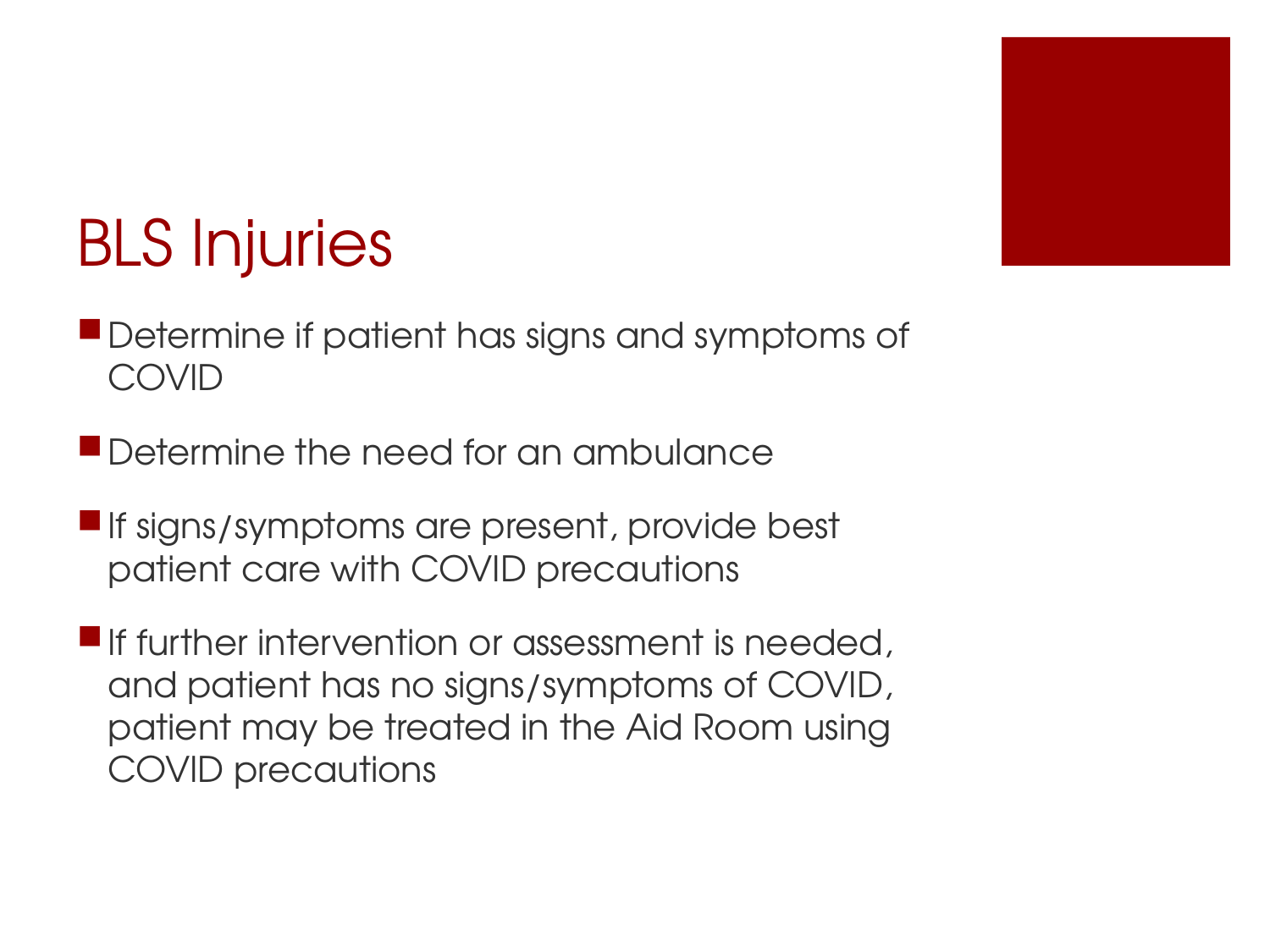

# BLS Injuries
Determine if patient has signs and symptoms of COVID
Determine the need for an ambulance
If signs/symptoms are present, provide best patient care with COVID precautions
If further intervention or assessment is needed, and patient has no signs/symptoms of COVID, patient may be treated in the Aid Room using COVID precautions